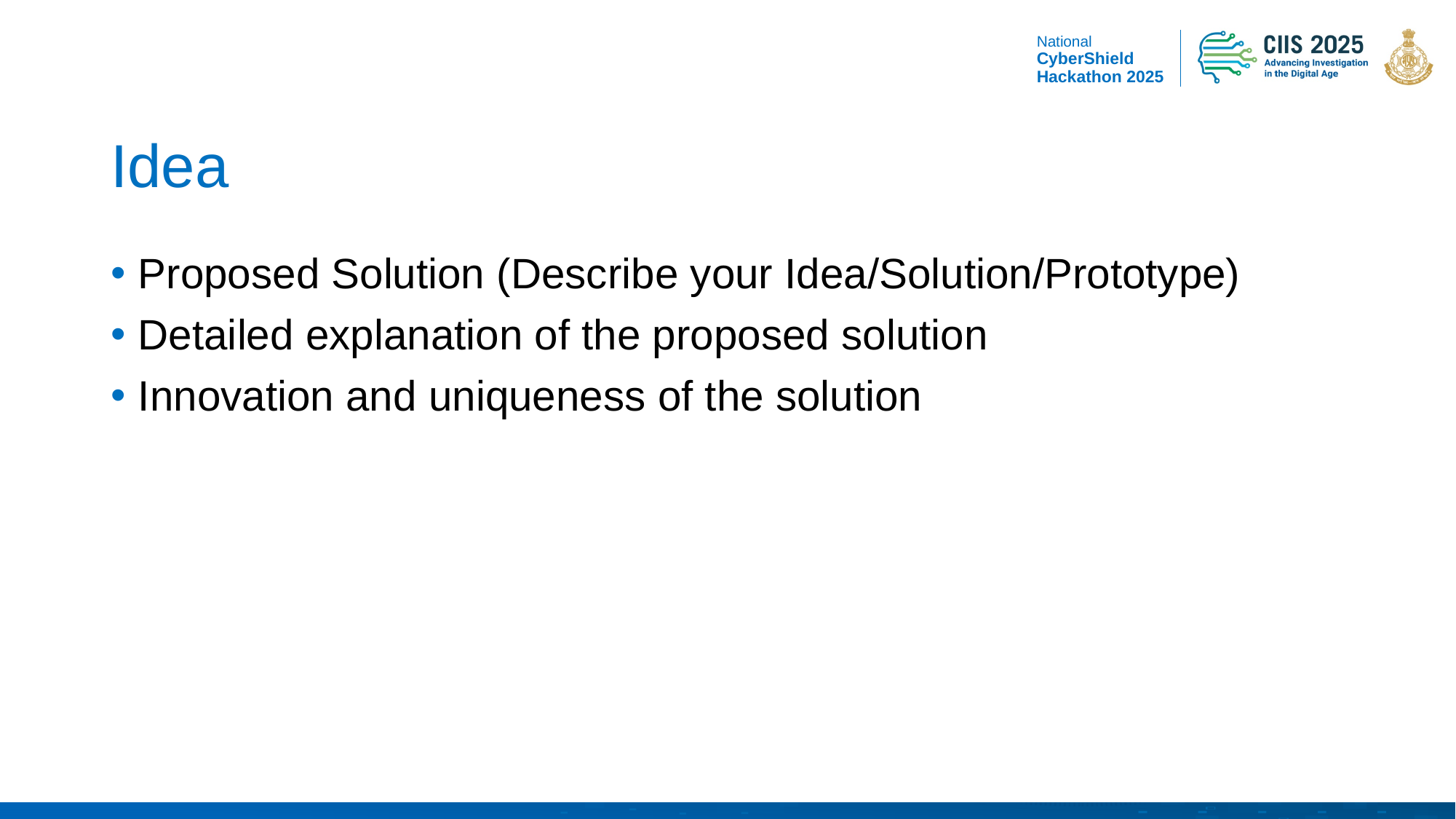

# Idea
Proposed Solution (Describe your Idea/Solution/Prototype)
Detailed explanation of the proposed solution
Innovation and uniqueness of the solution